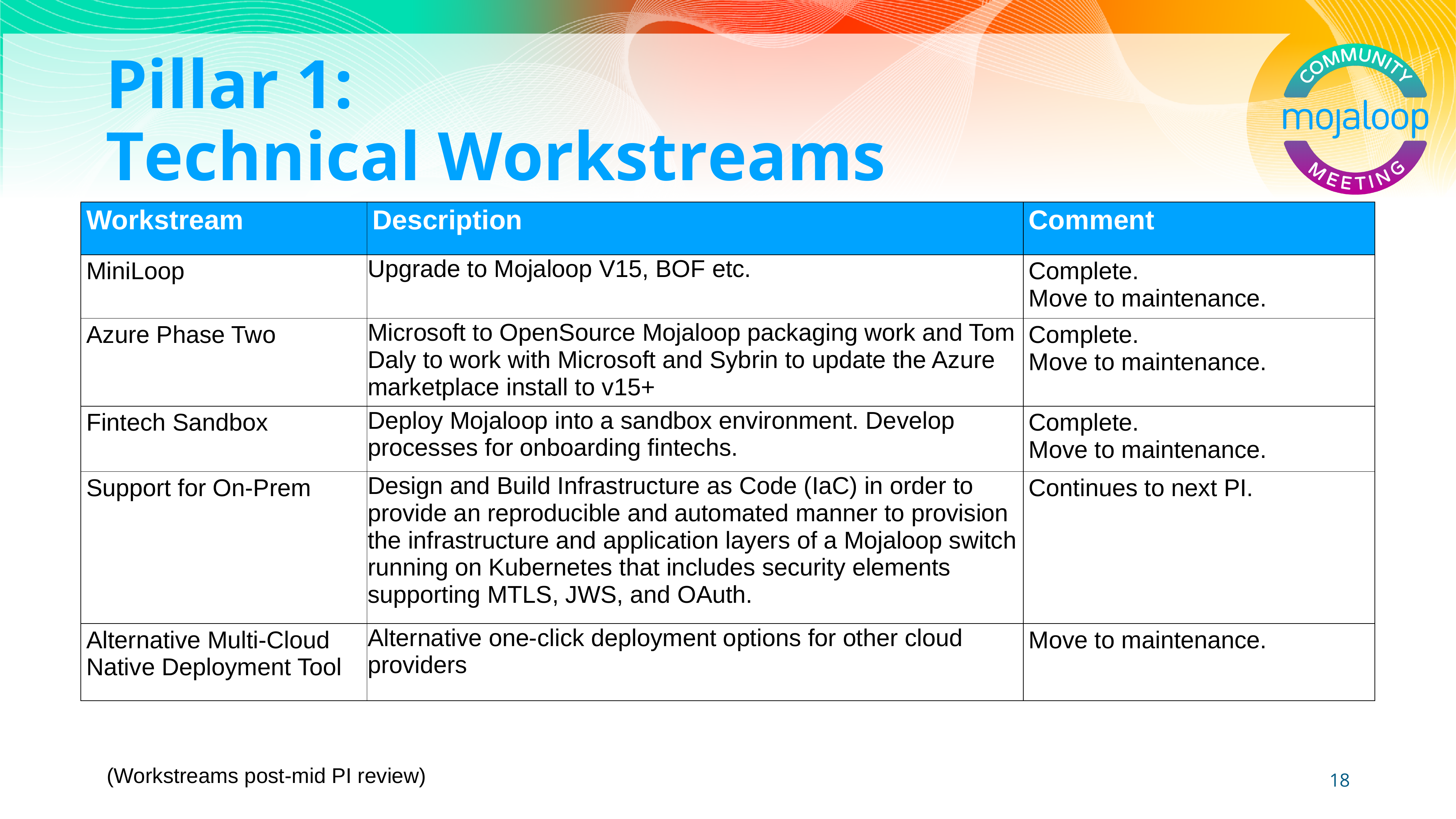

# Pillar 1: Technical Workstreams
| Workstream | Description | Comment |
| --- | --- | --- |
| MiniLoop | Upgrade to Mojaloop V15, BOF etc. | Complete. Move to maintenance. |
| Azure Phase Two | Microsoft to OpenSource Mojaloop packaging work and Tom Daly to work with Microsoft and Sybrin to update the Azure marketplace install to v15+ | Complete. Move to maintenance. |
| Fintech Sandbox | Deploy Mojaloop into a sandbox environment. Develop processes for onboarding fintechs. | Complete. Move to maintenance. |
| Support for On-Prem | Design and Build Infrastructure as Code (IaC) in order to provide an reproducible and automated manner to provision the infrastructure and application layers of a Mojaloop switch running on Kubernetes that includes security elements supporting MTLS, JWS, and OAuth. | Continues to next PI. |
| Alternative Multi-Cloud Native Deployment Tool | Alternative one-click deployment options for other cloud providers | Move to maintenance. |
(Workstreams post-mid PI review)
18